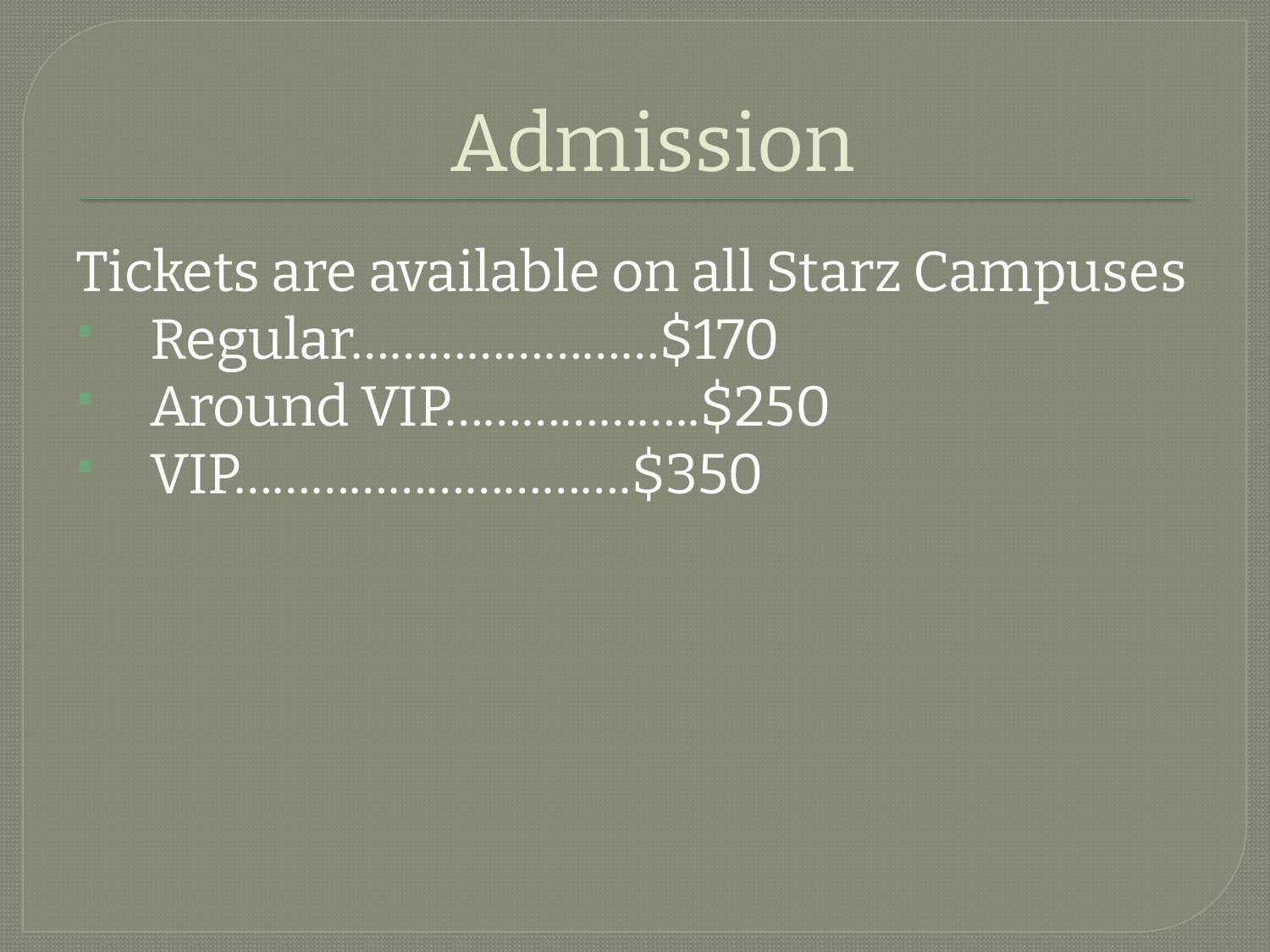

# Admission
Tickets are available on all Starz Campuses
   Regular……………………$170
   Around VIP………………..$250
   VIP………………………….$350